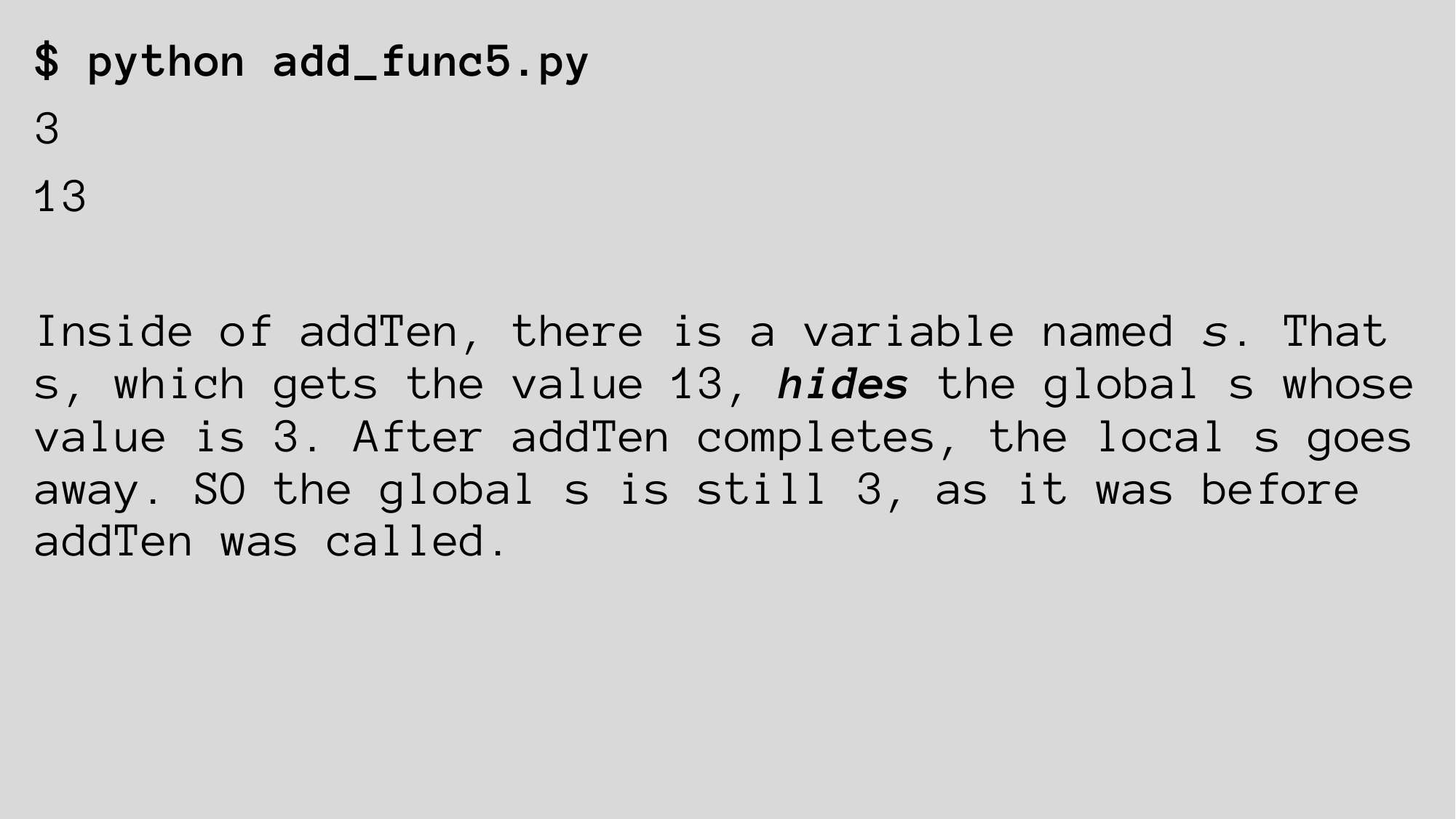

$ python add_func5.py
3
13

Inside of addTen, there is a variable named s. That s, which gets the value 13, hides the global s whose value is 3. After addTen completes, the local s goes away. SO the global s is still 3, as it was before addTen was called.